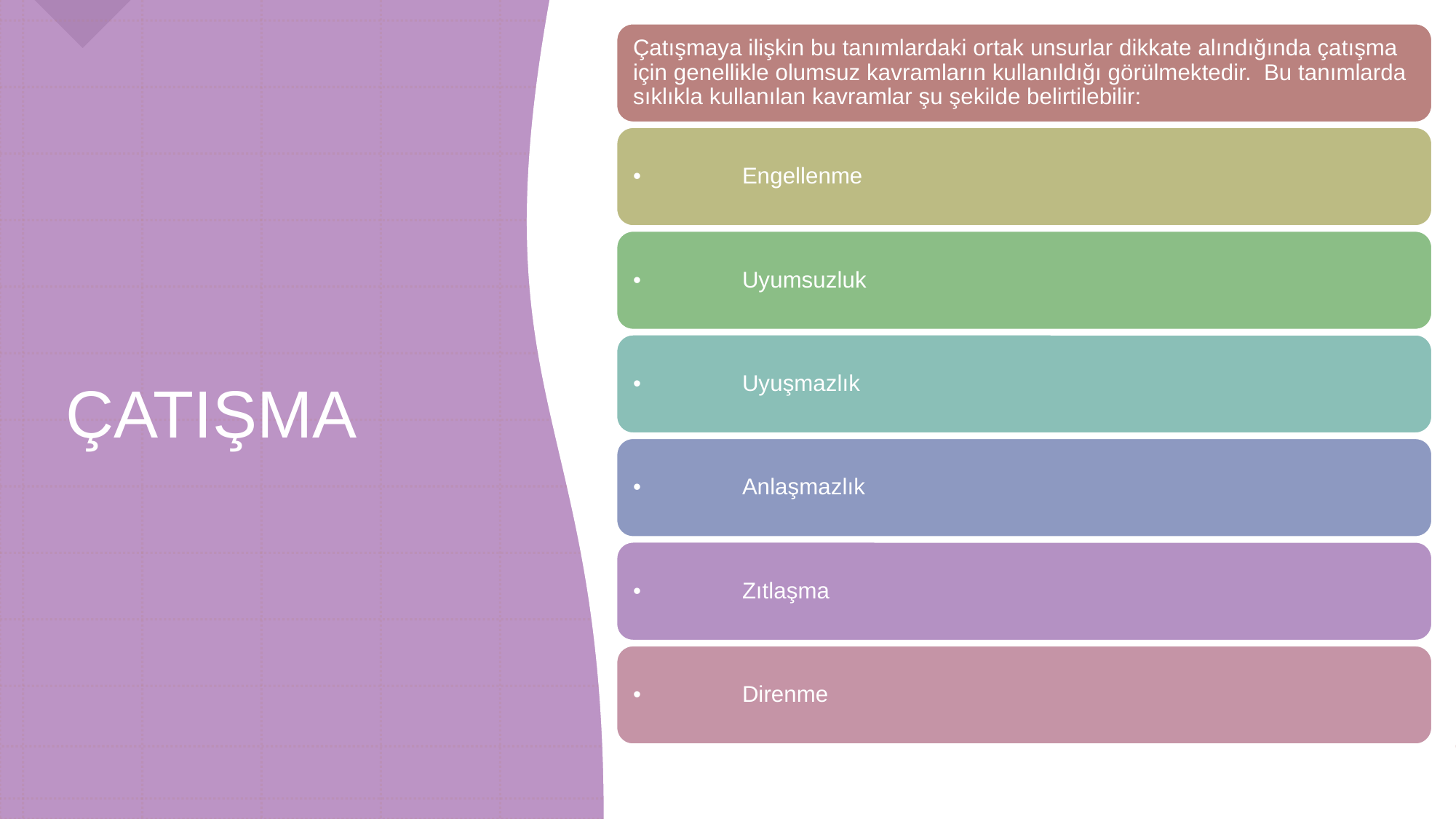

Çatışmaya ilişkin bu tanımlardaki ortak unsurlar dikkate alındığında çatışma için genellikle olumsuz kavramların kullanıldığı görülmektedir.  Bu tanımlarda sıklıkla kullanılan kavramlar şu şekilde belirtilebilir:
•	Engellenme
•	Uyumsuzluk
•	Uyuşmazlık
•	Anlaşmazlık
•	Zıtlaşma
•	Direnme
# ÇATIŞMA